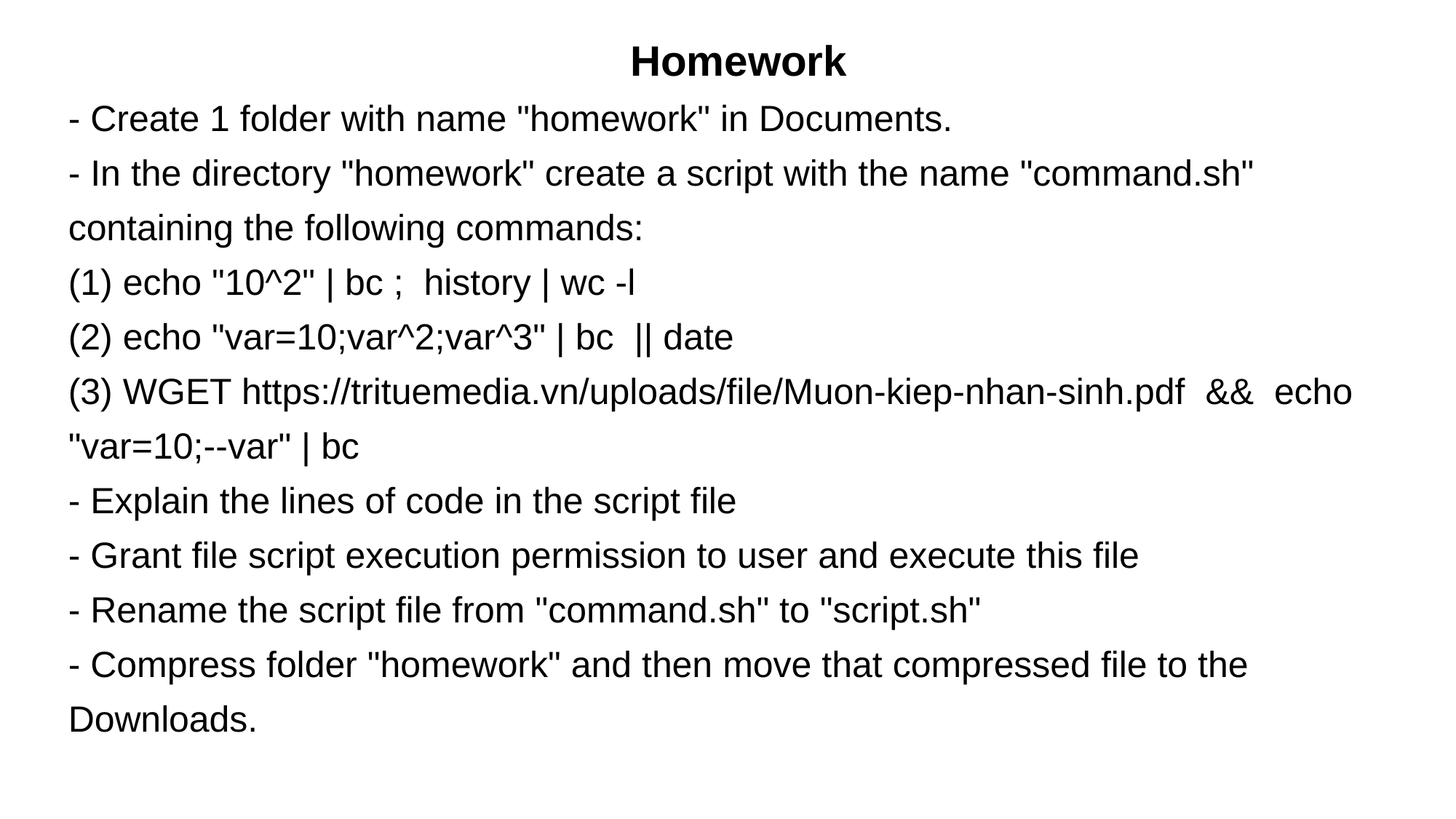

Homework
- Create 1 folder with name "homework" in Documents.
- In the directory "homework" create a script with the name "command.sh" containing the following commands:
(1) echo "10^2" | bc ;  history | wc -l
(2) echo "var=10;var^2;var^3" | bc  || date
(3) WGET https://trituemedia.vn/uploads/file/Muon-kiep-nhan-sinh.pdf  &&  echo "var=10;--var" | bc
- Explain the lines of code in the script file
- Grant file script execution permission to user and execute this file
- Rename the script file from "command.sh" to "script.sh"
- Compress folder "homework" and then move that compressed file to the Downloads.